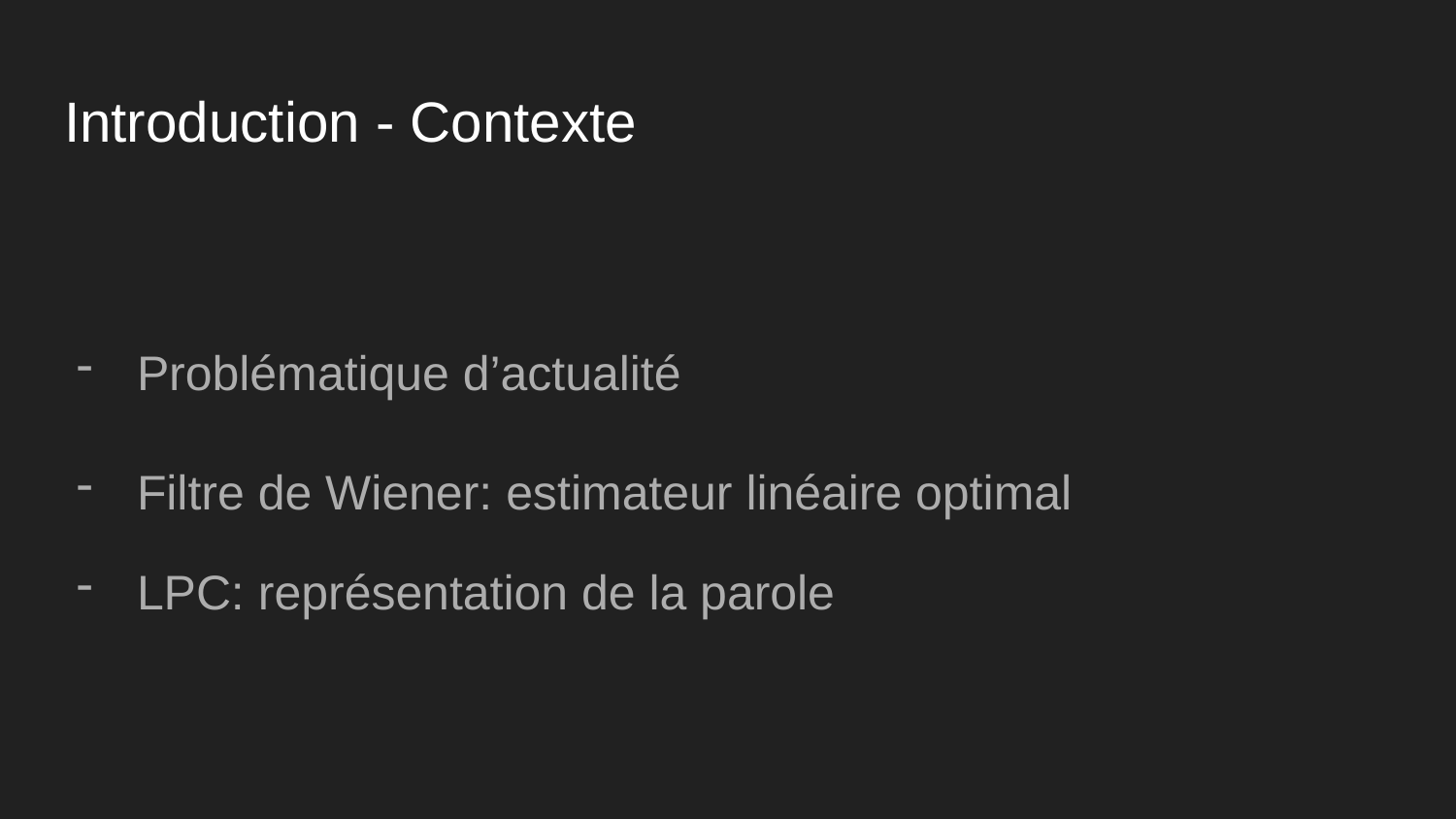

# Introduction - Contexte
Problématique d’actualité
Filtre de Wiener: estimateur linéaire optimal
LPC: représentation de la parole